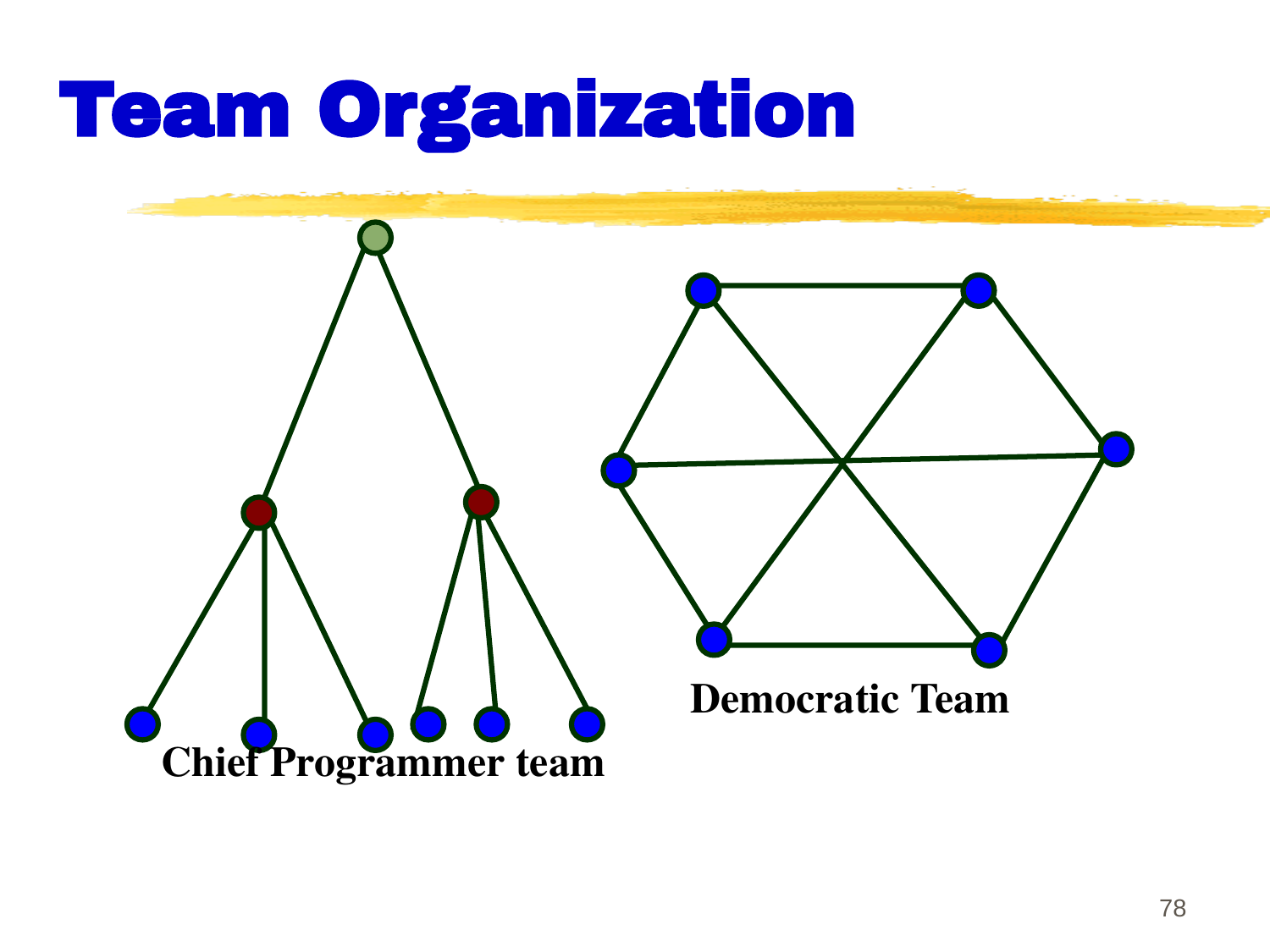

# Team Organization

Democratic Team

Chief Programmer team
78